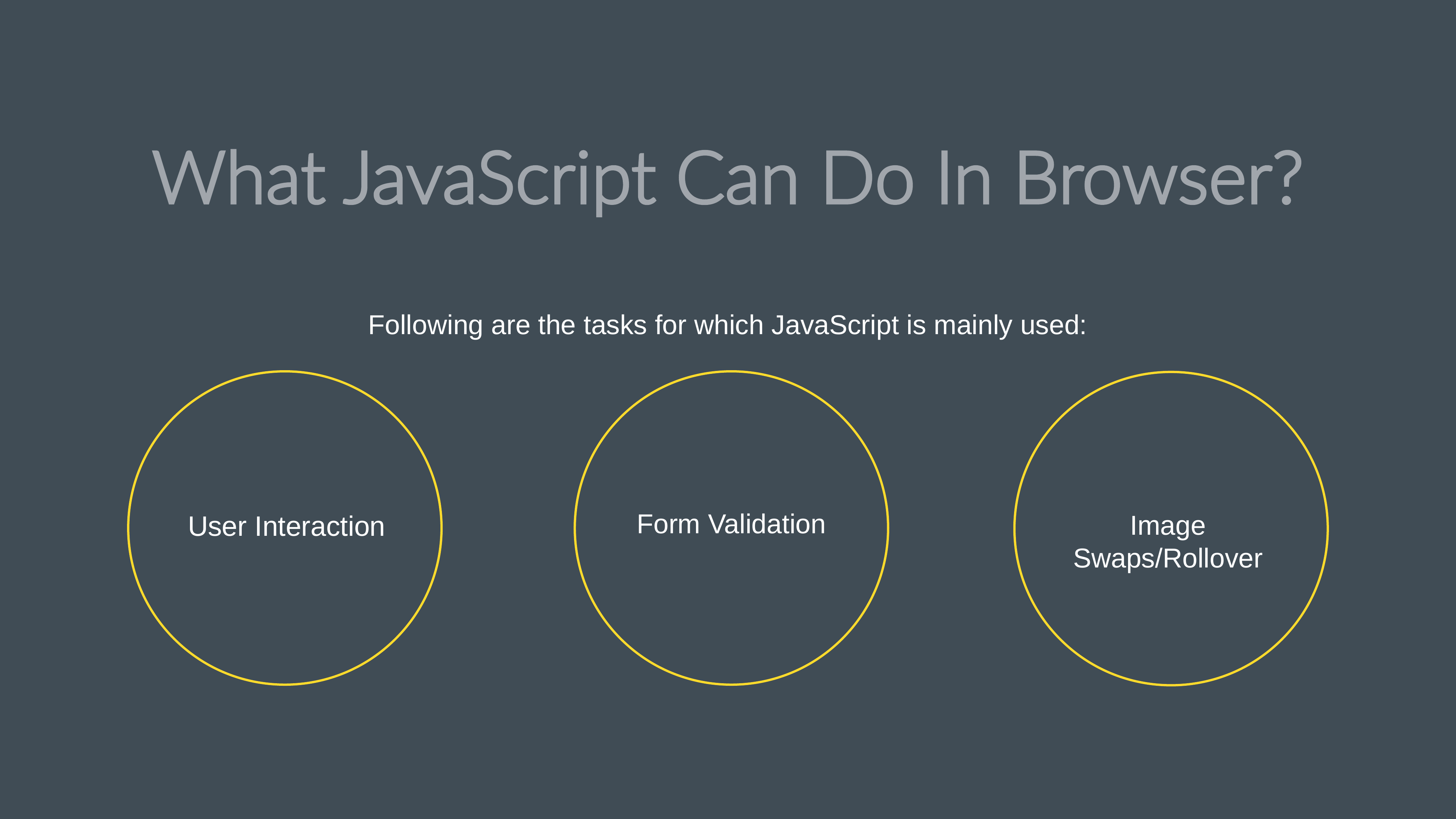

What JavaScript Can Do In Browser?
Following are the tasks for which JavaScript is mainly used:

User Interaction
Form Validation
Image Swaps/Rollover